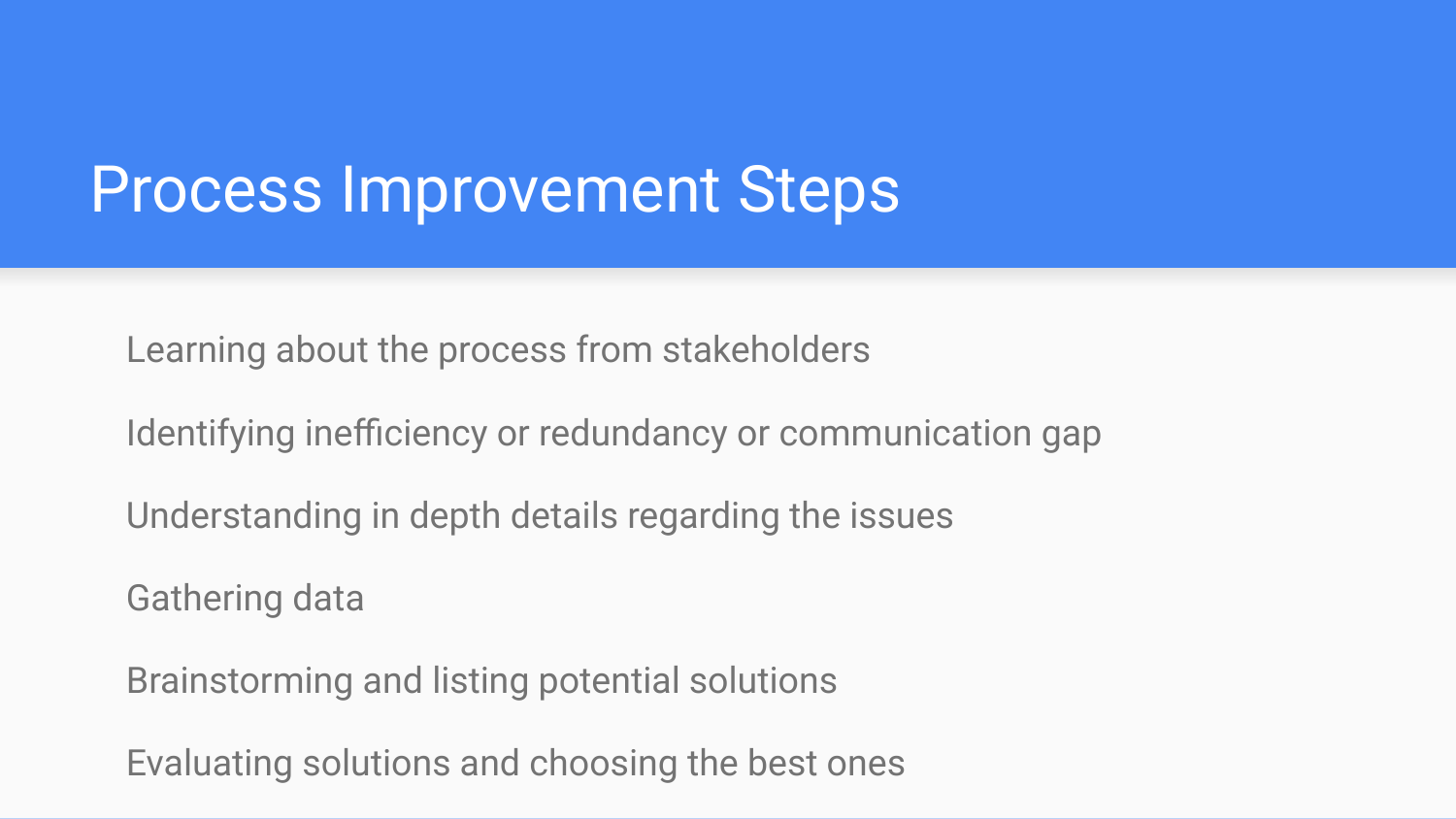

# Process Improvement Steps
Learning about the process from stakeholders
Identifying inefficiency or redundancy or communication gap
Understanding in depth details regarding the issues
Gathering data
Brainstorming and listing potential solutions
Evaluating solutions and choosing the best ones
Developing cost-benefit analysis
Suggestions for maintaining the improvements